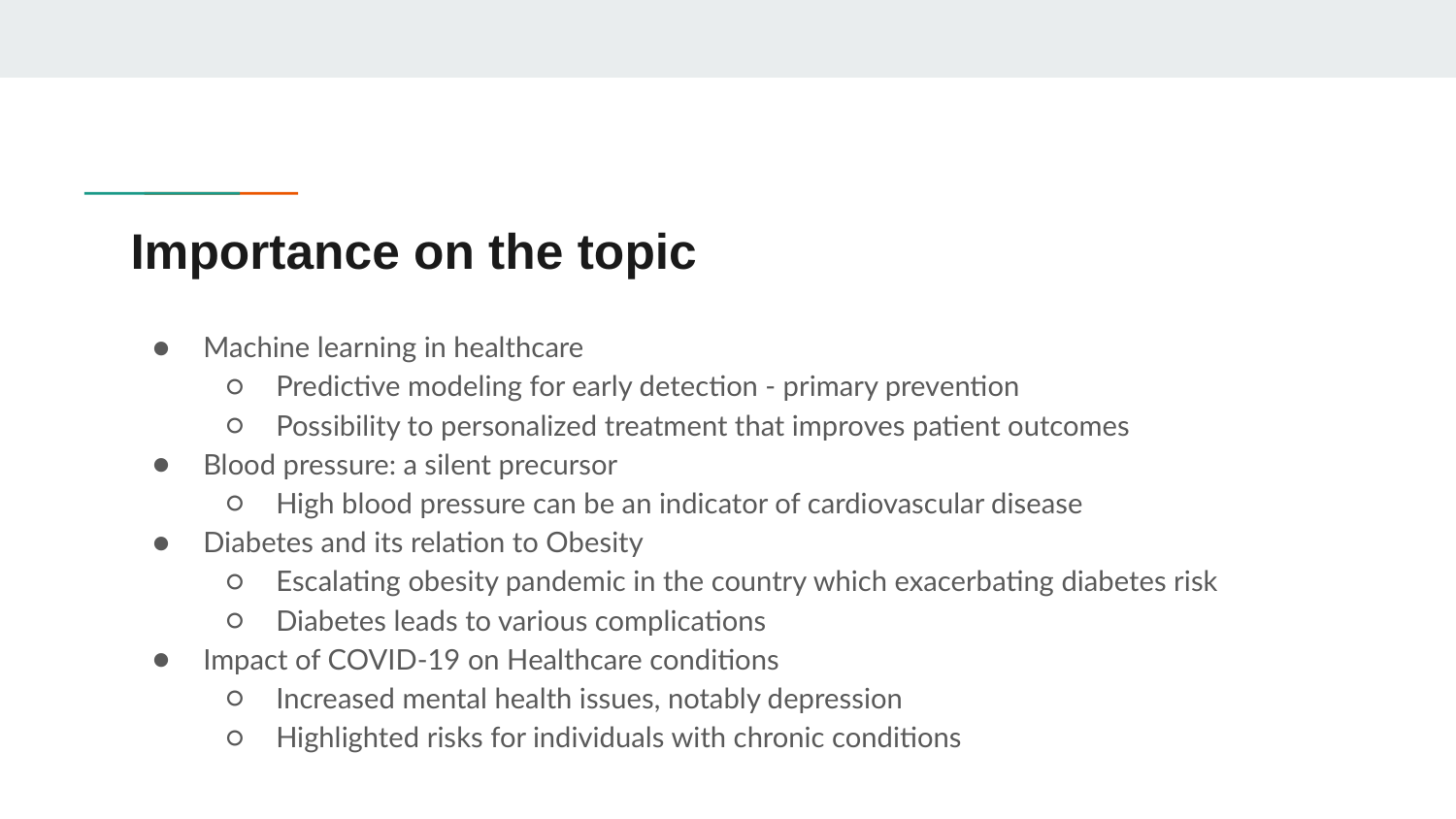

# Importance on the topic
Machine learning in healthcare
Predictive modeling for early detection - primary prevention
Possibility to personalized treatment that improves patient outcomes
Blood pressure: a silent precursor
High blood pressure can be an indicator of cardiovascular disease
Diabetes and its relation to Obesity
Escalating obesity pandemic in the country which exacerbating diabetes risk
Diabetes leads to various complications
Impact of COVID-19 on Healthcare conditions
Increased mental health issues, notably depression
Highlighted risks for individuals with chronic conditions